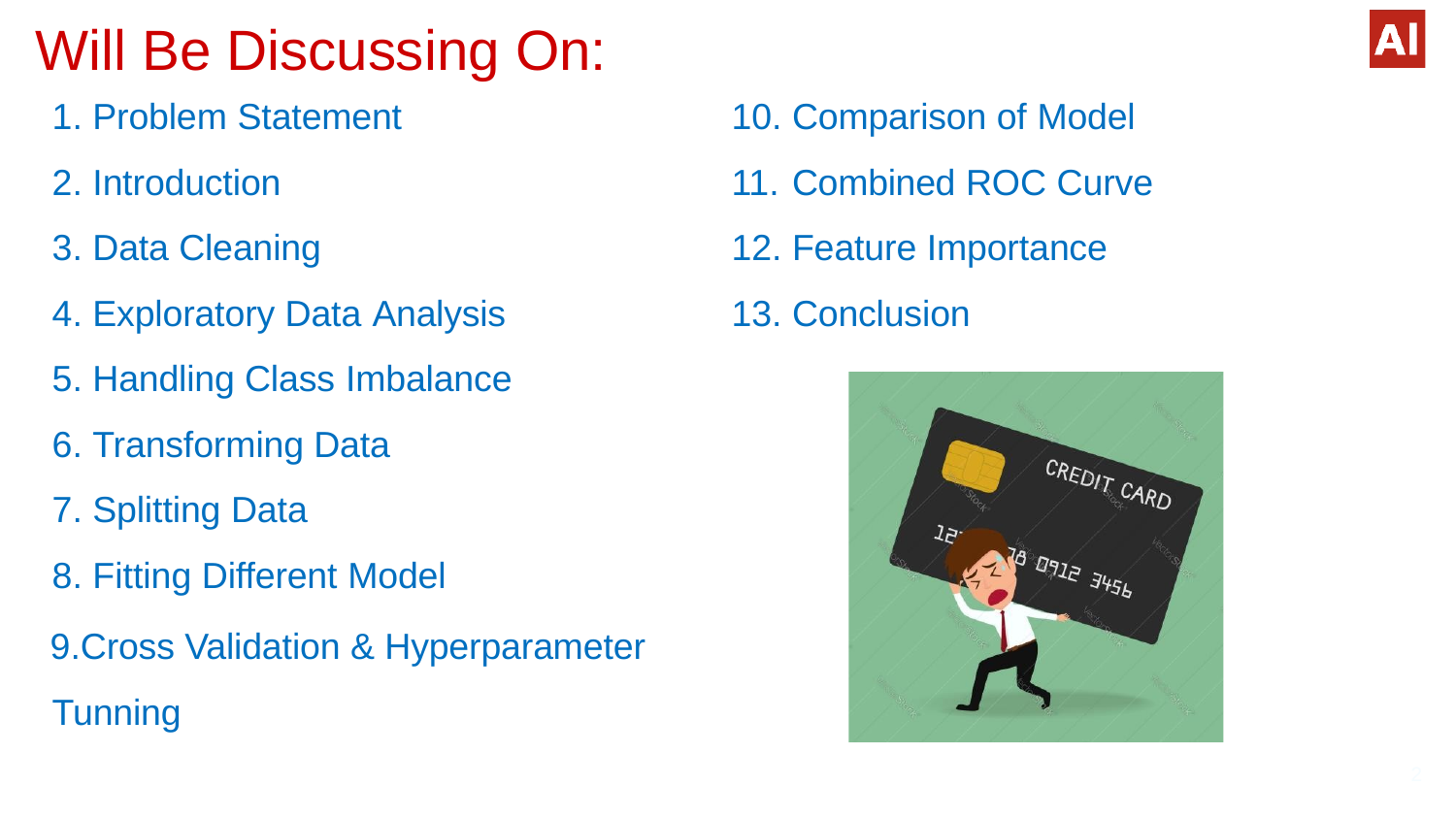

# Will Be Discussing On:
Problem Statement
Introduction
Data Cleaning
Exploratory Data Analysis
Handling Class Imbalance
Transforming Data
Splitting Data
Fitting Different Model
Cross Validation & Hyperparameter  Tunning
Comparison of Model
Combined ROC Curve
Feature Importance
Conclusion

2